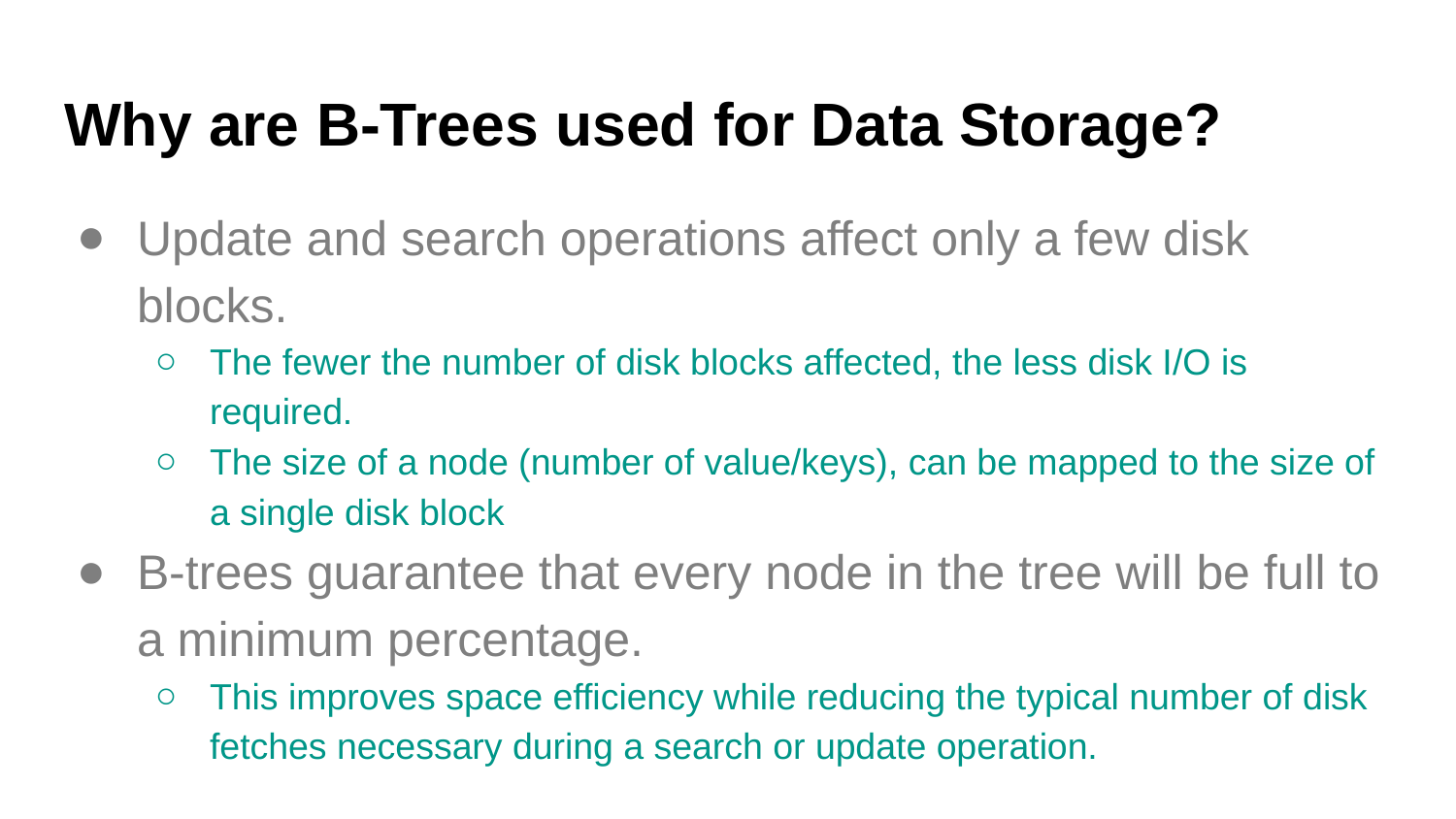

# Why are B-Trees used for Data Storage?
Update and search operations affect only a few disk blocks.
The fewer the number of disk blocks affected, the less disk I/O is required.
The size of a node (number of value/keys), can be mapped to the size of a single disk block
B-trees guarantee that every node in the tree will be full to a minimum percentage.
This improves space efficiency while reducing the typical number of disk fetches necessary during a search or update operation.